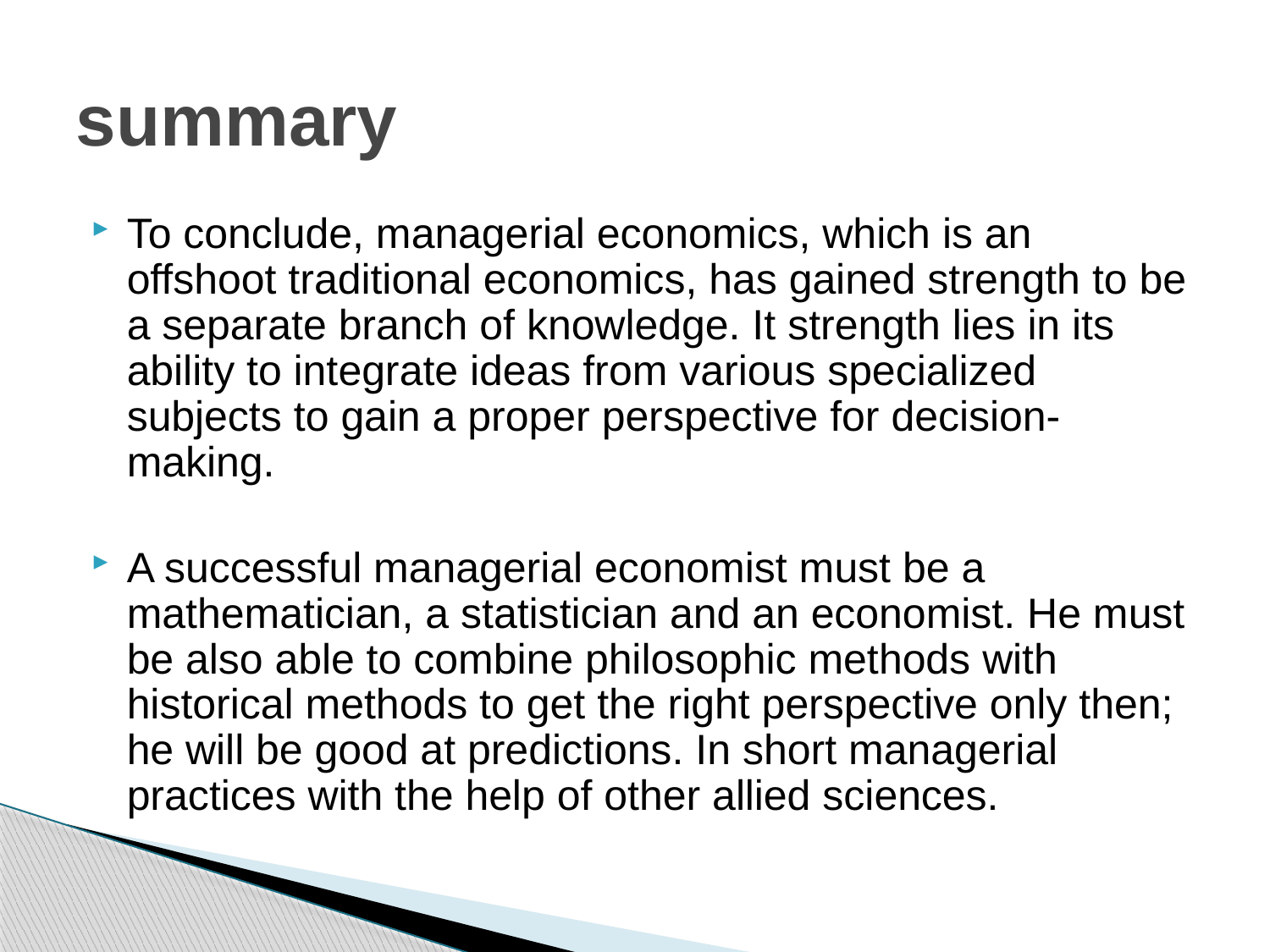

# summary
To conclude, managerial economics, which is an offshoot traditional economics, has gained strength to be a separate branch of knowledge. It strength lies in its ability to integrate ideas from various specialized subjects to gain a proper perspective for decision-making.

A successful managerial economist must be a mathematician, a statistician and an economist. He must be also able to combine philosophic methods with historical methods to get the right perspective only then; he will be good at predictions. In short managerial practices with the help of other allied sciences.